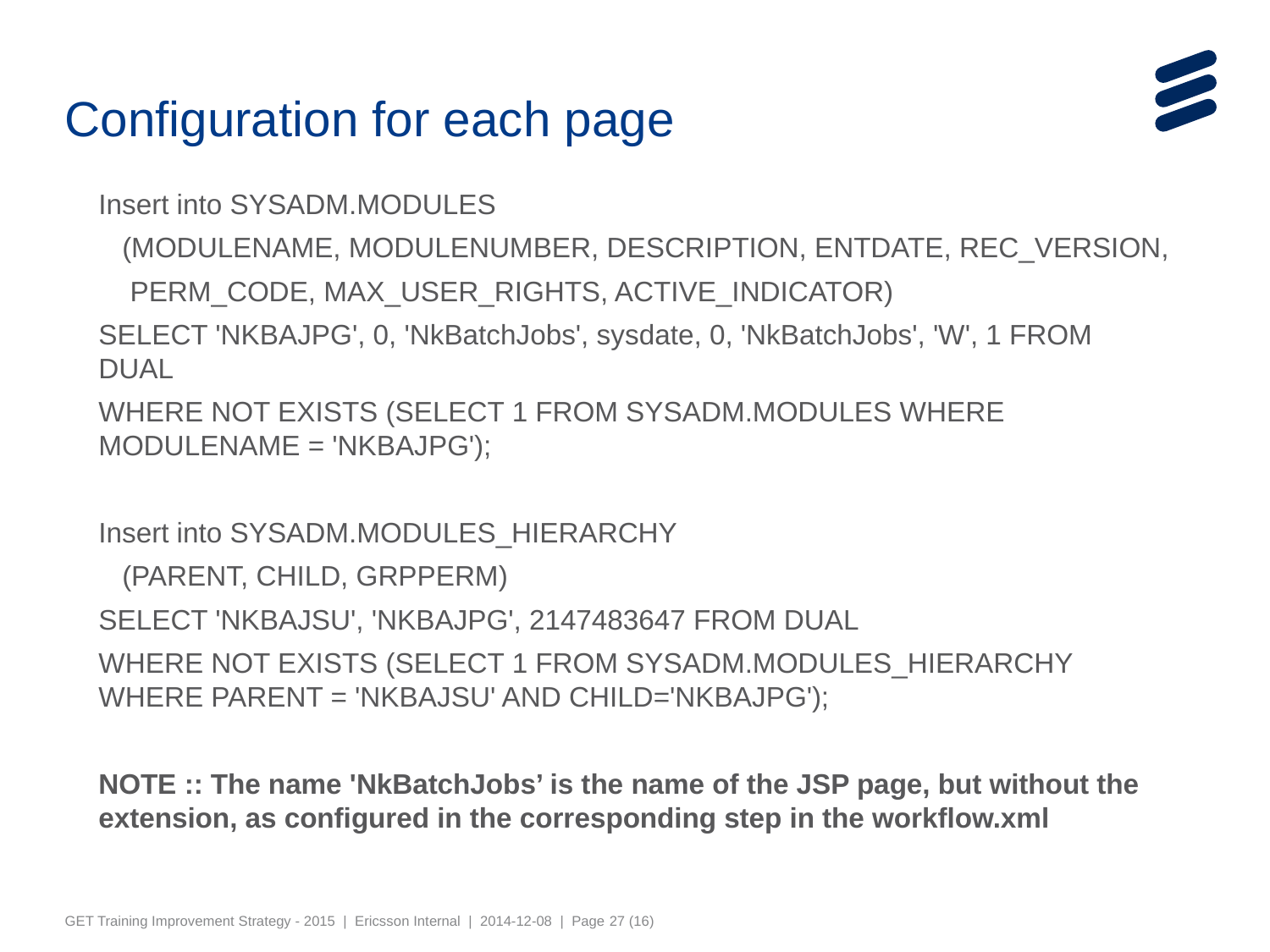

Configuration for each page
Insert into SYSADM.MODULES
   (MODULENAME, MODULENUMBER, DESCRIPTION, ENTDATE, REC_VERSION,
    PERM_CODE, MAX_USER_RIGHTS, ACTIVE_INDICATOR)
SELECT 'NKBAJPG', 0, 'NkBatchJobs', sysdate, 0, 'NkBatchJobs', 'W', 1 FROM DUAL
WHERE NOT EXISTS (SELECT 1 FROM SYSADM.MODULES WHERE MODULENAME = 'NKBAJPG');

Insert into SYSADM.MODULES_HIERARCHY
   (PARENT, CHILD, GRPPERM)
SELECT 'NKBAJSU', 'NKBAJPG', 2147483647 FROM DUAL
WHERE NOT EXISTS (SELECT 1 FROM SYSADM.MODULES_HIERARCHY WHERE PARENT = 'NKBAJSU' AND CHILD='NKBAJPG');

NOTE :: The name 'NkBatchJobs’ is the name of the JSP page, but without the extension, as configured in the corresponding step in the workflow.xml